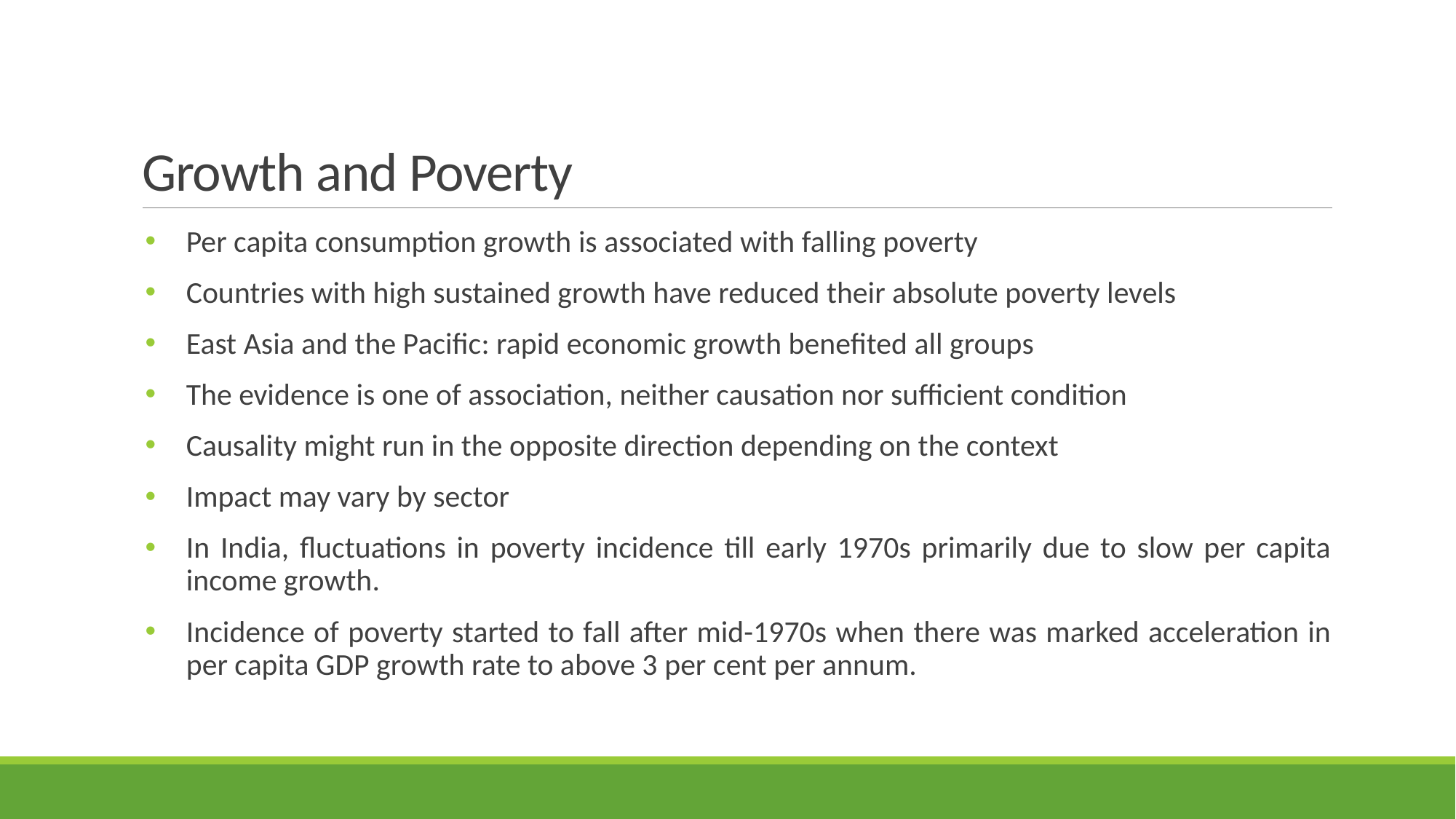

# Growth and Poverty
Per capita consumption growth is associated with falling poverty
Countries with high sustained growth have reduced their absolute poverty levels
East Asia and the Pacific: rapid economic growth benefited all groups
The evidence is one of association, neither causation nor sufficient condition
Causality might run in the opposite direction depending on the context
Impact may vary by sector
In India, fluctuations in poverty incidence till early 1970s primarily due to slow per capita income growth.
Incidence of poverty started to fall after mid-1970s when there was marked acceleration in per capita GDP growth rate to above 3 per cent per annum.